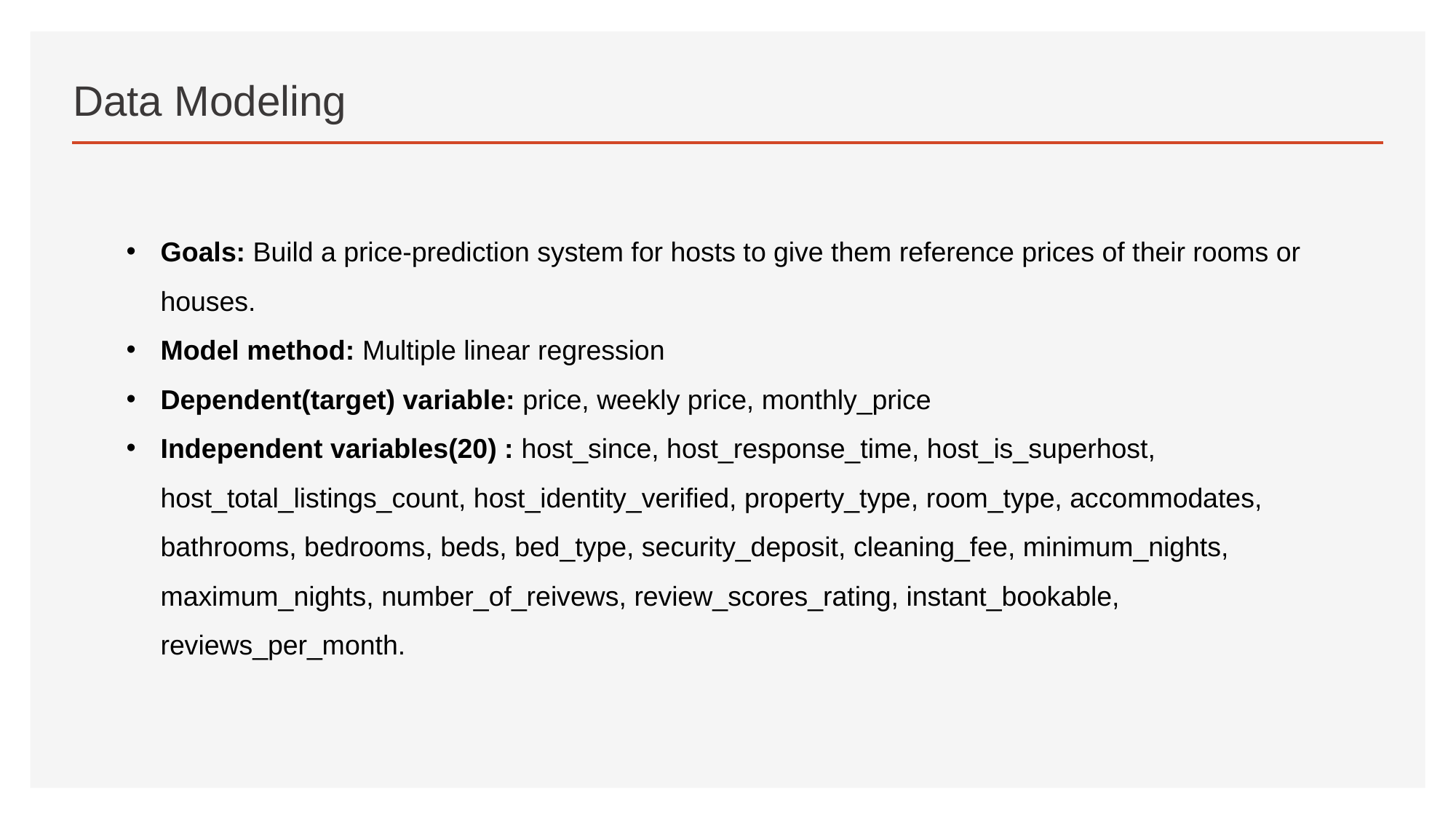

# Data Modeling
Goals: Build a price-prediction system for hosts to give them reference prices of their rooms or houses.
Model method: Multiple linear regression
Dependent(target) variable: price, weekly price, monthly_price
Independent variables(20) : host_since, host_response_time, host_is_superhost, host_total_listings_count, host_identity_verified, property_type, room_type, accommodates, bathrooms, bedrooms, beds, bed_type, security_deposit, cleaning_fee, minimum_nights, maximum_nights, number_of_reivews, review_scores_rating, instant_bookable, reviews_per_month.